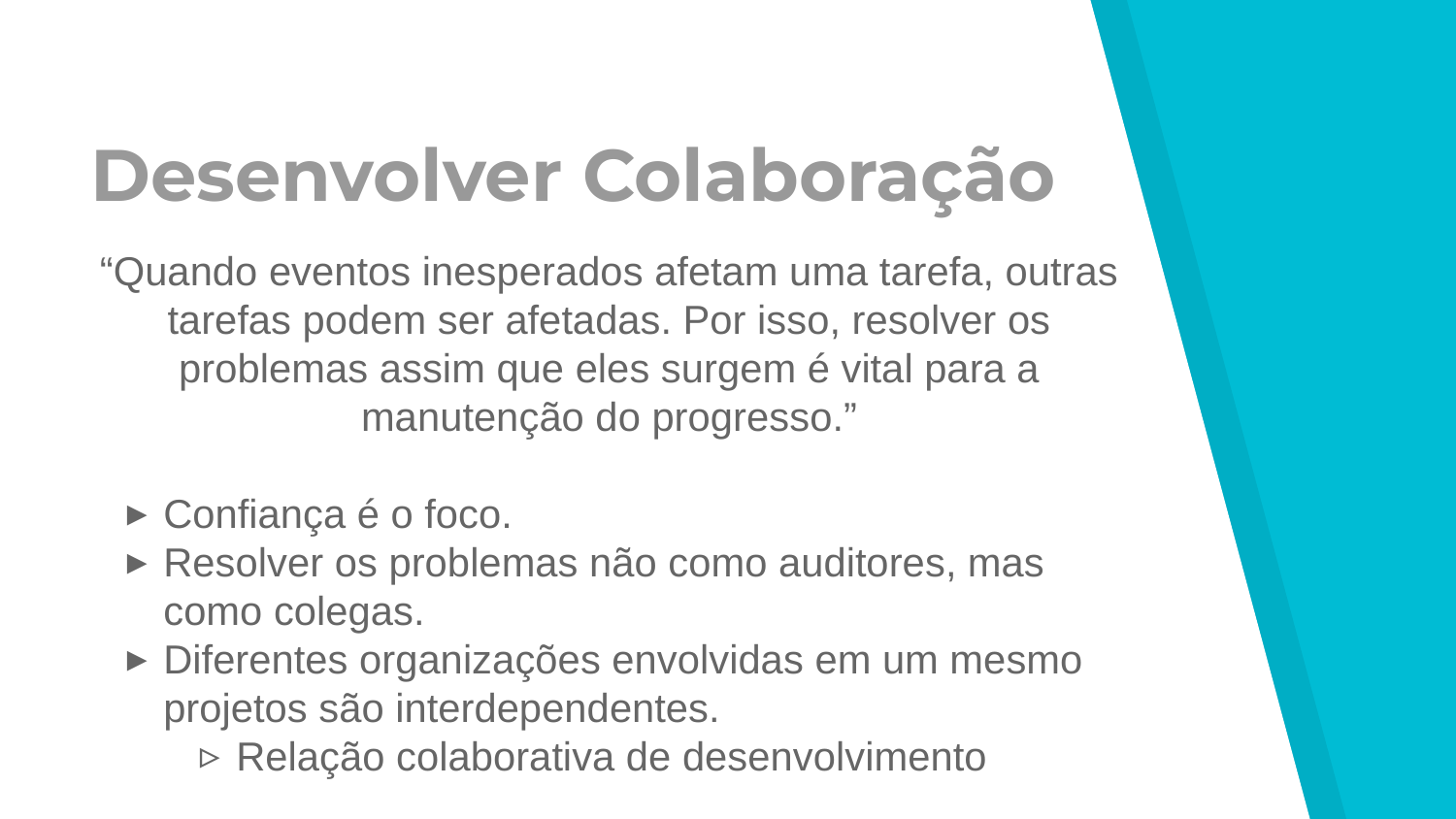

Desenvolver Colaboração
“Quando eventos inesperados afetam uma tarefa, outras tarefas podem ser afetadas. Por isso, resolver os problemas assim que eles surgem é vital para a manutenção do progresso.”

Confiança é o foco.
Resolver os problemas não como auditores, mas como colegas.
Diferentes organizações envolvidas em um mesmo projetos são interdependentes.
Relação colaborativa de desenvolvimento